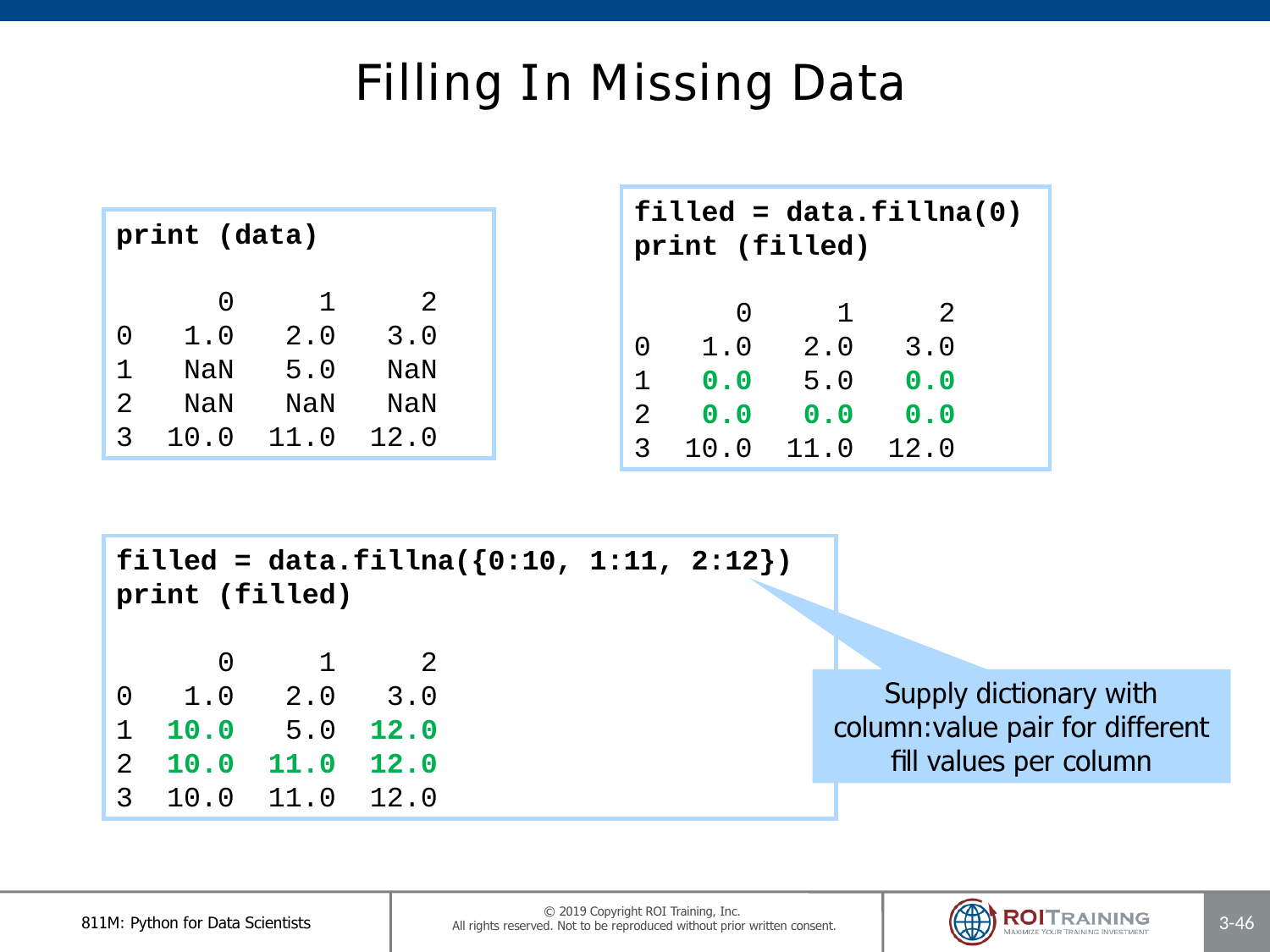

# Filling In Missing Data
filled = data.fillna(0)
print (filled)

      0     1     2
0   1.0   2.0   3.0
1   0.0   5.0   0.0
2   0.0   0.0   0.0
3  10.0  11.0  12.0
print (data)

      0     1     2
0   1.0   2.0   3.0
1   NaN   5.0   NaN
2   NaN   NaN   NaN
3  10.0  11.0  12.0
filled = data.fillna({0:10, 1:11, 2:12})
print (filled)

      0     1     2
0   1.0   2.0   3.0
1  10.0   5.0  12.0
2  10.0  11.0  12.0
3  10.0  11.0  12.0
Supply dictionary with column:value pair for different fill values per column